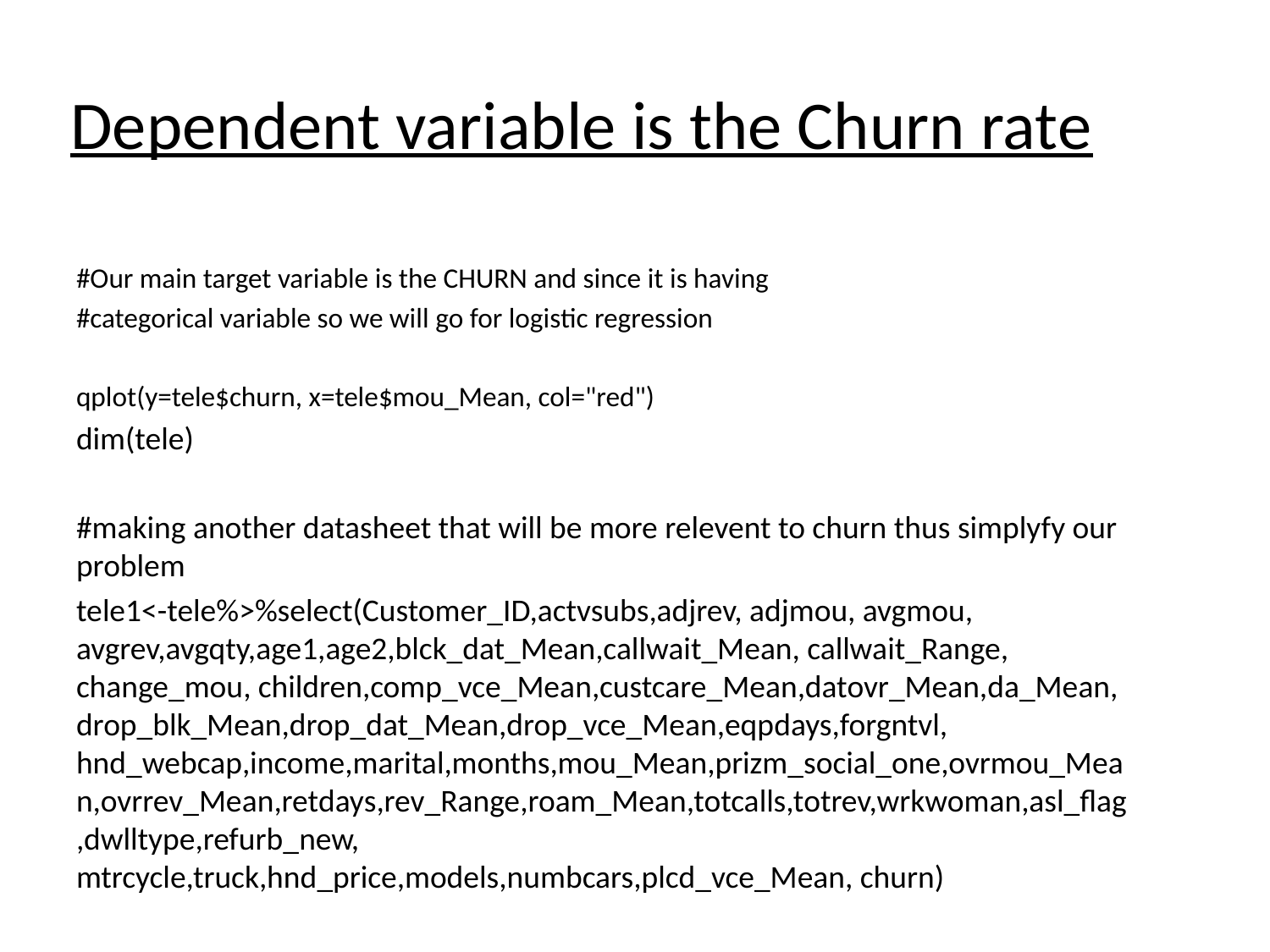

# Dependent variable is the Churn rate
#Our main target variable is the CHURN and since it is having
#categorical variable so we will go for logistic regression

qplot(y=tele$churn, x=tele$mou_Mean, col="red")
dim(tele)

#making another datasheet that will be more relevent to churn thus simplyfy our problem
tele1<-tele%>%select(Customer_ID,actvsubs,adjrev, adjmou, avgmou, avgrev,avgqty,age1,age2,blck_dat_Mean,callwait_Mean, callwait_Range, change_mou, children,comp_vce_Mean,custcare_Mean,datovr_Mean,da_Mean, drop_blk_Mean,drop_dat_Mean,drop_vce_Mean,eqpdays,forgntvl, hnd_webcap,income,marital,months,mou_Mean,prizm_social_one,ovrmou_Mean,ovrrev_Mean,retdays,rev_Range,roam_Mean,totcalls,totrev,wrkwoman,asl_flag,dwlltype,refurb_new, mtrcycle,truck,hnd_price,models,numbcars,plcd_vce_Mean, churn)